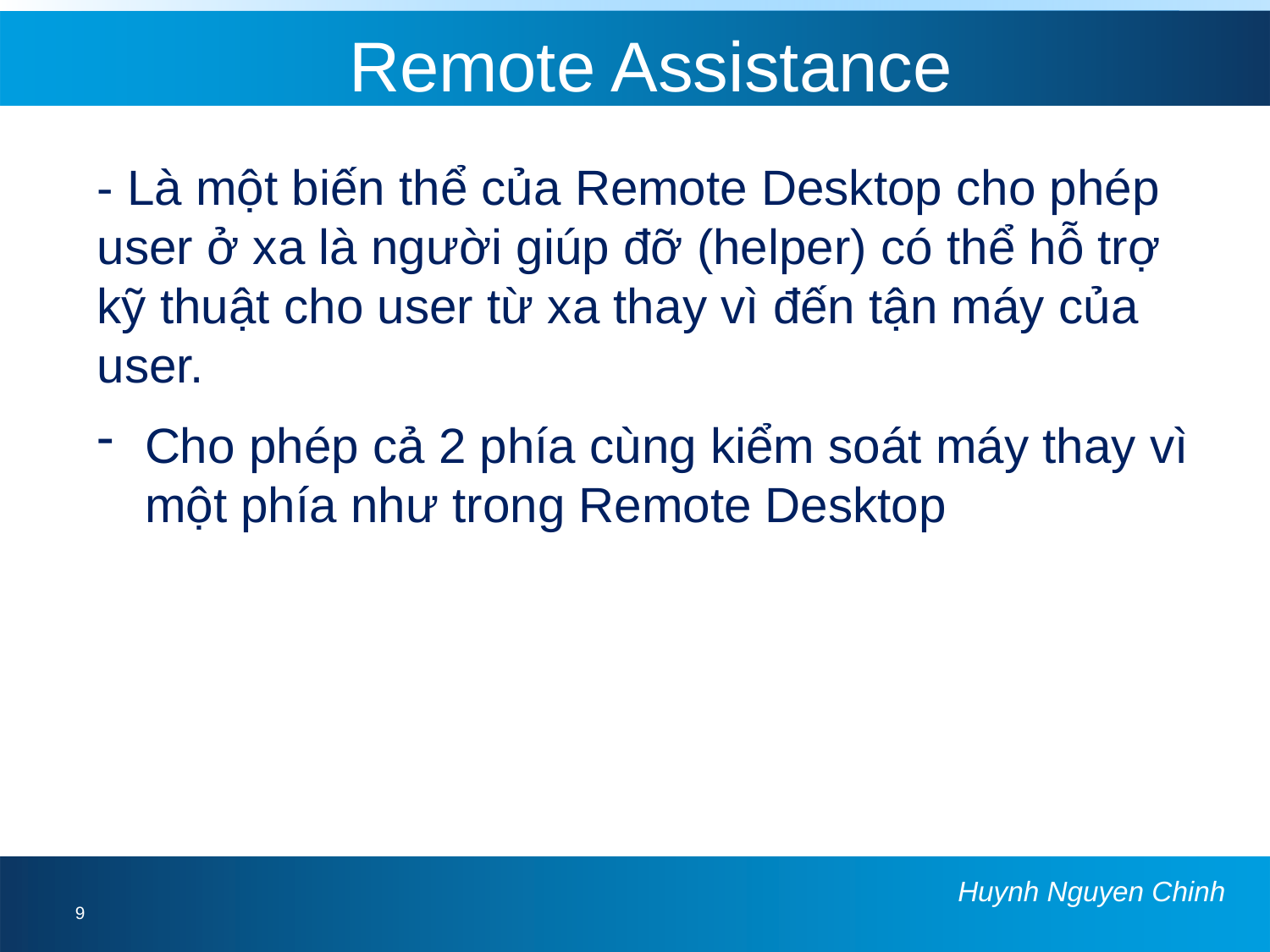

# Remote Assistance
- Là một biến thể của Remote Desktop cho phép user ở xa là người giúp đỡ (helper) có thể hỗ trợ kỹ thuật cho user từ xa thay vì đến tận máy của user.
Cho phép cả 2 phía cùng kiểm soát máy thay vì một phía như trong Remote Desktop